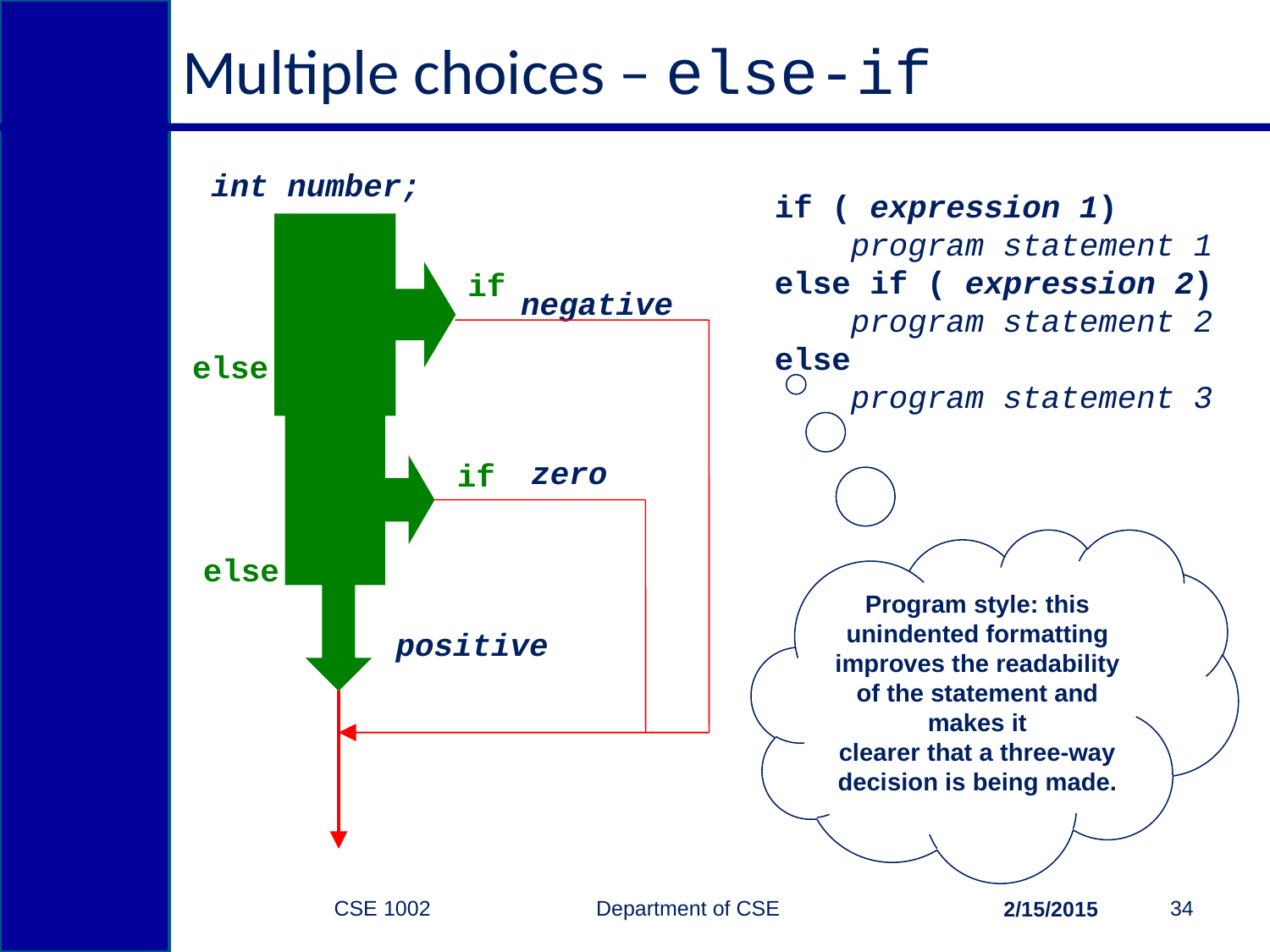

# Multiple choices – else-if
int number;

if
negative

else

zero
if

else

positive

if ( expression 1)
    program statement 1
else if ( expression 2)
    program statement 2
else
    program statement 3
Program style: this unindented formatting improves the readability of the statement and makes it
clearer that a three-way decision is being made.
CSE 1002                            Department of CSE
34
2/15/2015